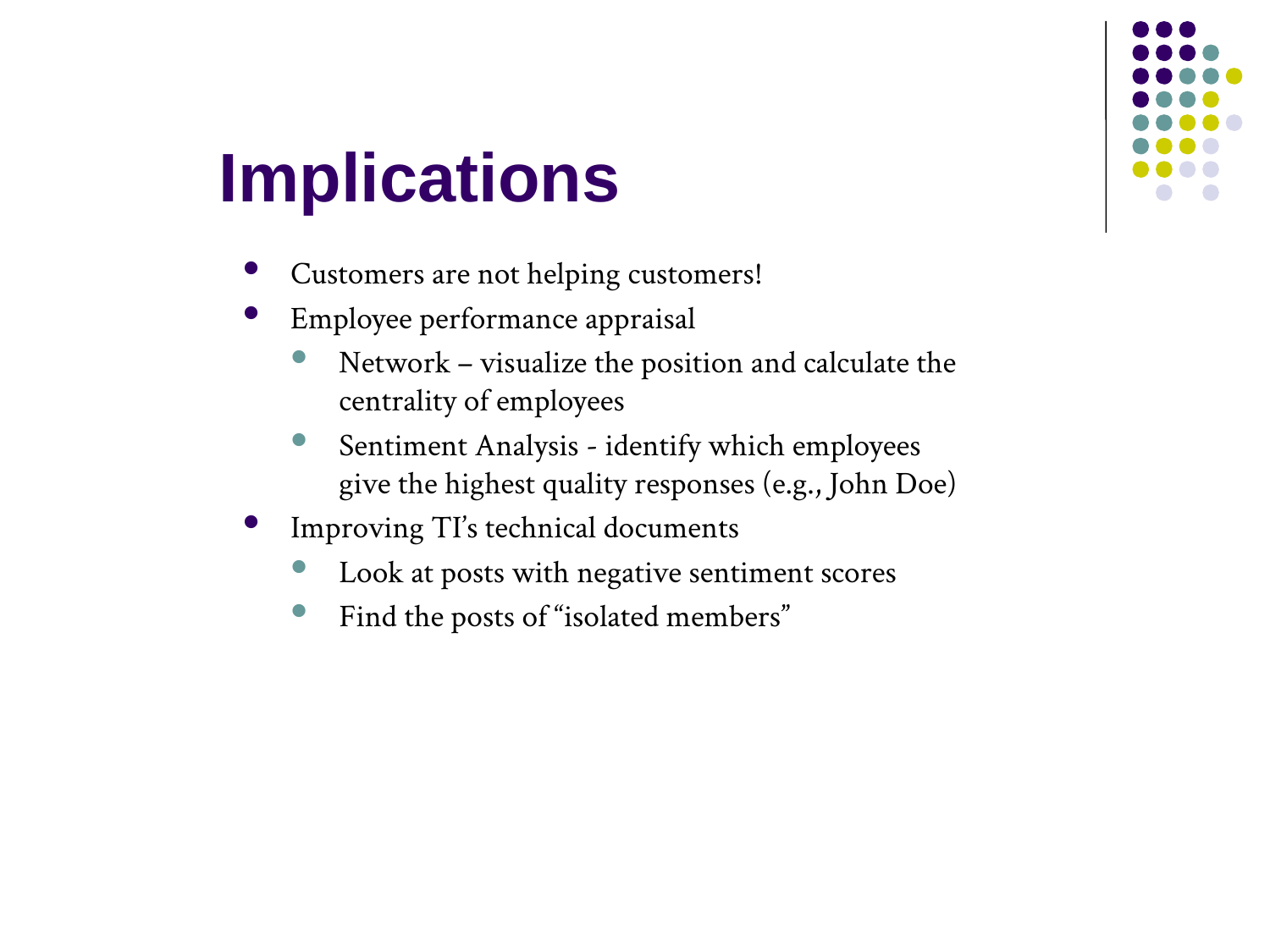

# Implications
Customers are not helping customers!
Employee performance appraisal
Network – visualize the position and calculate the centrality of employees
Sentiment Analysis - identify which employees give the highest quality responses (e.g., John Doe)
Improving TI’s technical documents
Look at posts with negative sentiment scores
Find the posts of “isolated members”